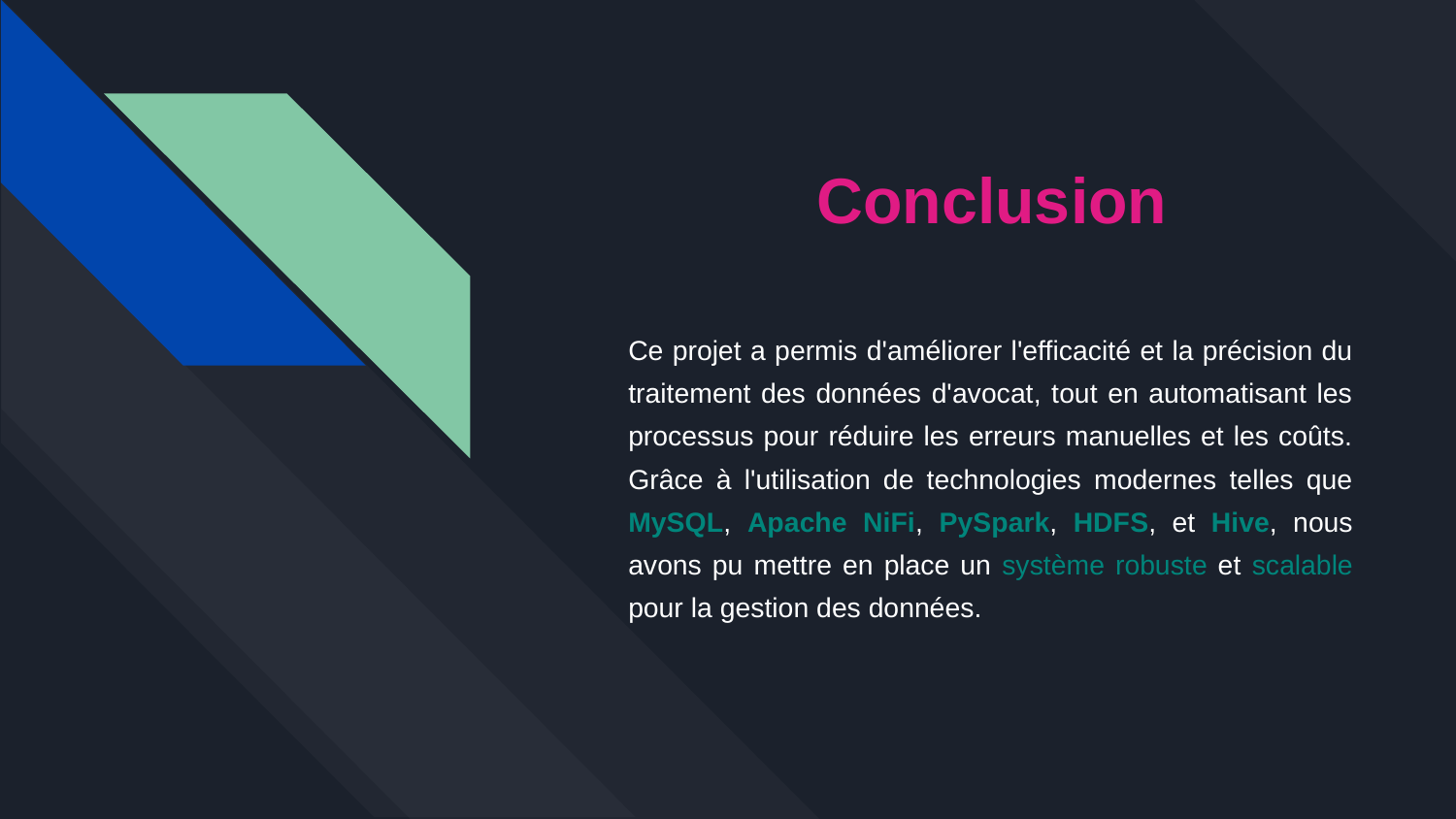

# Conclusion
Ce projet a permis d'améliorer l'efficacité et la précision du traitement des données d'avocat, tout en automatisant les processus pour réduire les erreurs manuelles et les coûts. Grâce à l'utilisation de technologies modernes telles que MySQL, Apache NiFi, PySpark, HDFS, et Hive, nous avons pu mettre en place un système robuste et scalable pour la gestion des données.